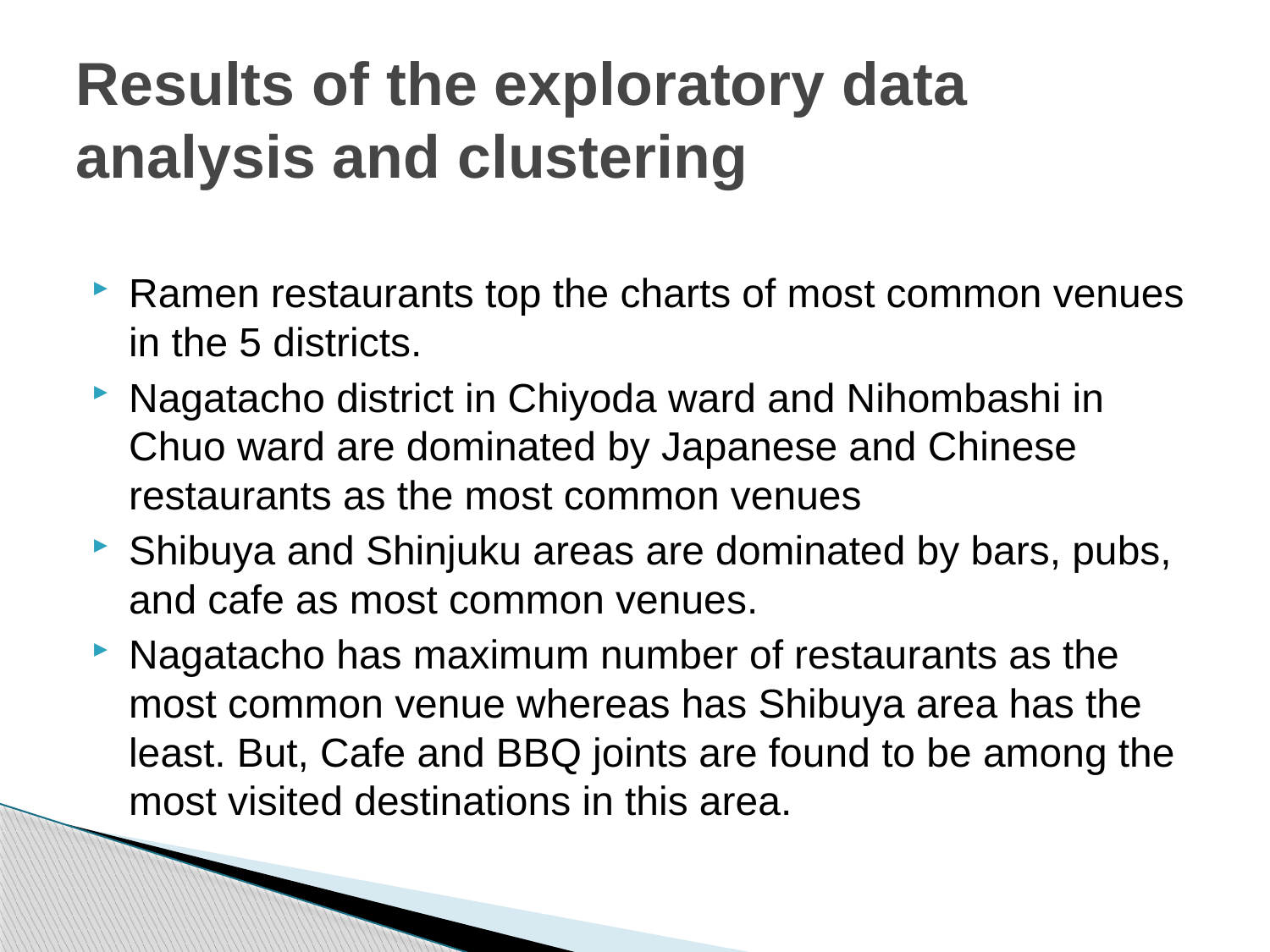

# Results of the exploratory data analysis and clustering

Ramen restaurants top the charts of most common venues in the 5 districts.
Nagatacho district in Chiyoda ward and Nihombashi in Chuo ward are dominated by Japanese and Chinese restaurants as the most common venues
Shibuya and Shinjuku areas are dominated by bars, pubs, and cafe as most common venues.
Nagatacho has maximum number of restaurants as the most common venue whereas has Shibuya area has the least. But, Cafe and BBQ joints are found to be among the most visited destinations in this area.